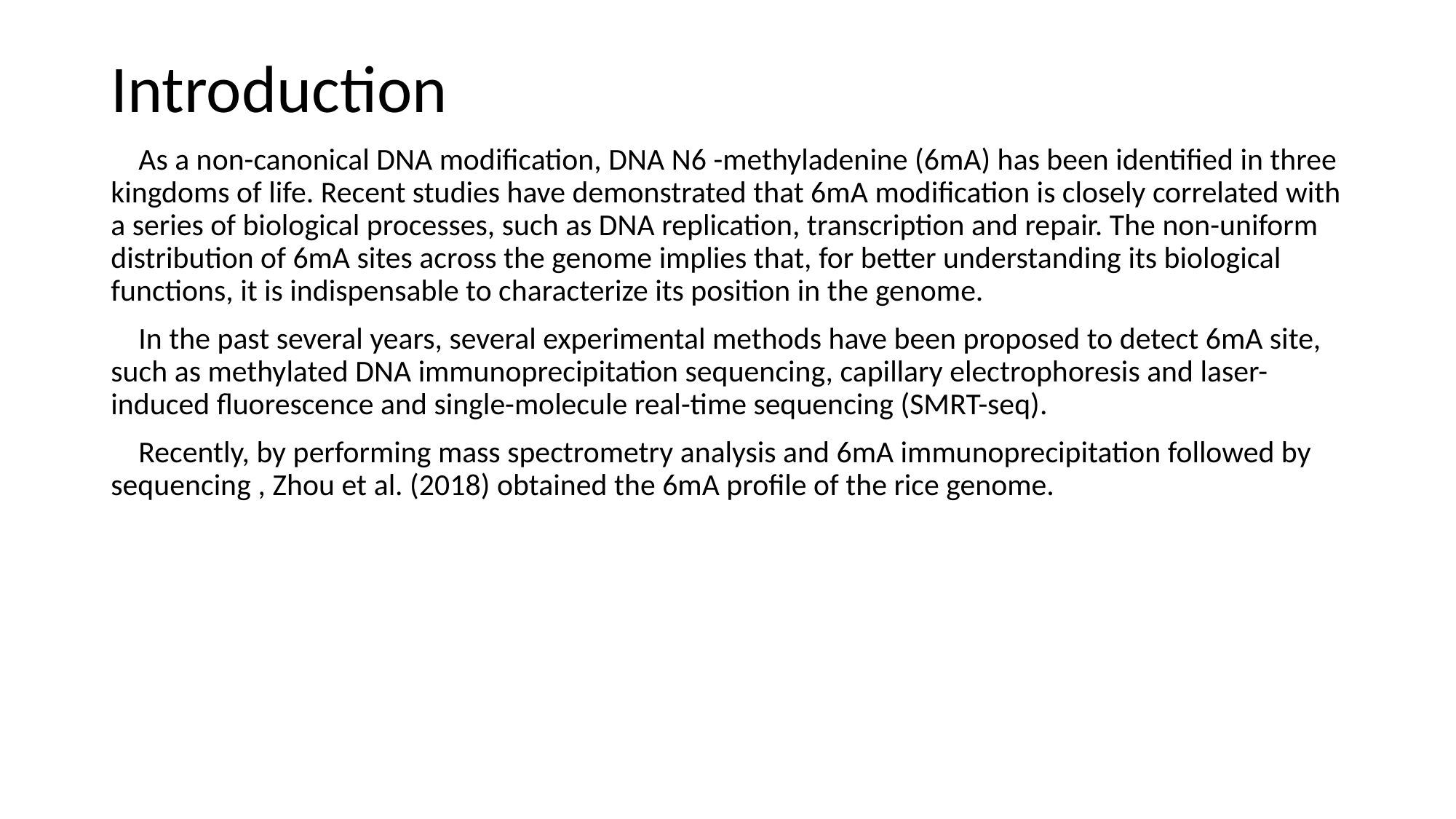

# Introduction
    As a non-canonical DNA modification, DNA N6 -methyladenine (6mA) has been identified in three kingdoms of life. Recent studies have demonstrated that 6mA modification is closely correlated with a series of biological processes, such as DNA replication, transcription and repair. The non-uniform distribution of 6mA sites across the genome implies that, for better understanding its biological functions, it is indispensable to characterize its position in the genome.
    In the past several years, several experimental methods have been proposed to detect 6mA site, such as methylated DNA immunoprecipitation sequencing, capillary electrophoresis and laser-induced fluorescence and single-molecule real-time sequencing (SMRT-seq).
    Recently, by performing mass spectrometry analysis and 6mA immunoprecipitation followed by sequencing , Zhou et al. (2018) obtained the 6mA profile of the rice genome.